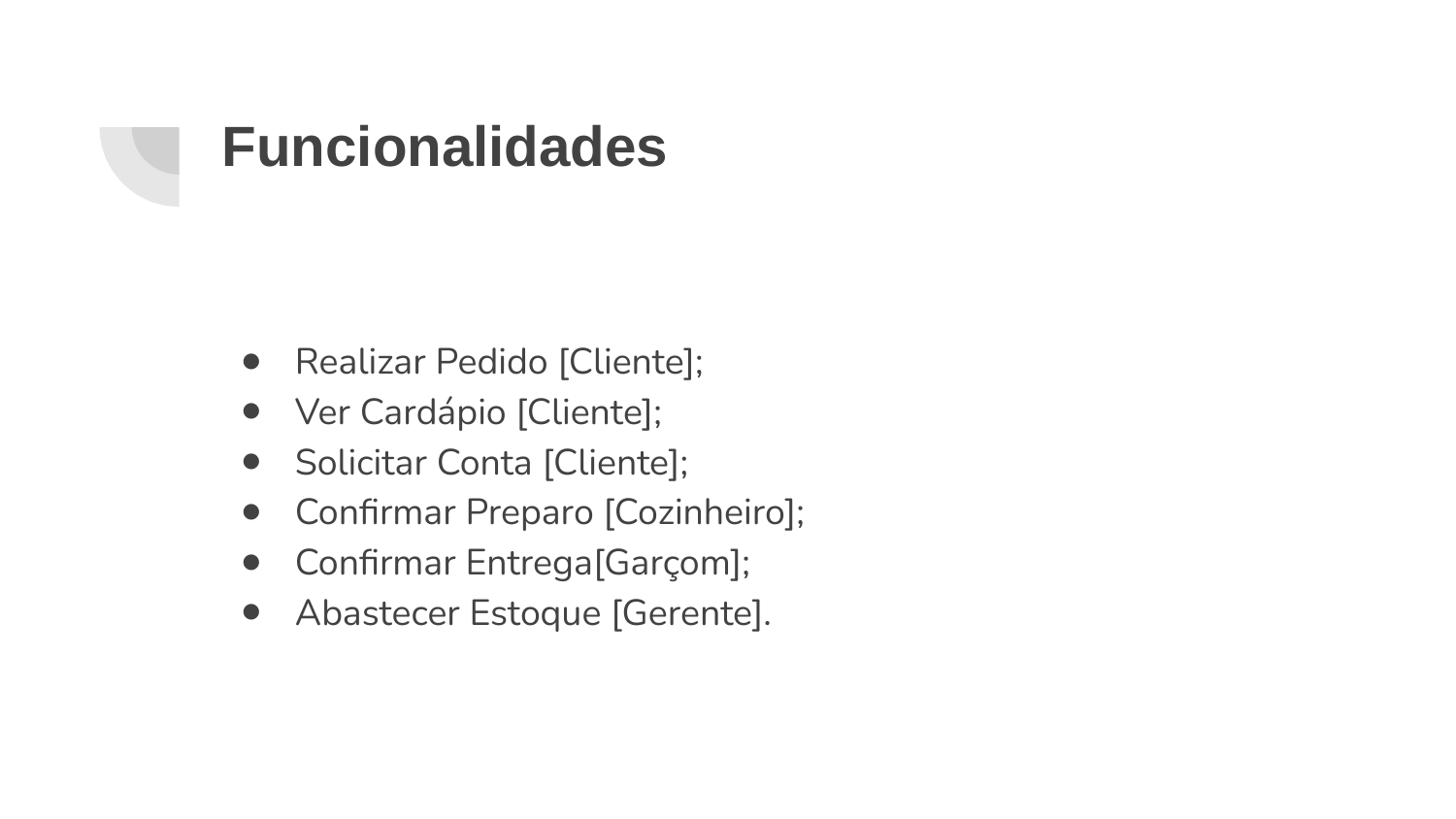

# Funcionalidades
Realizar Pedido [Cliente];
Ver Cardápio [Cliente];
Solicitar Conta [Cliente];
Confirmar Preparo [Cozinheiro];
Confirmar Entrega[Garçom];
Abastecer Estoque [Gerente].